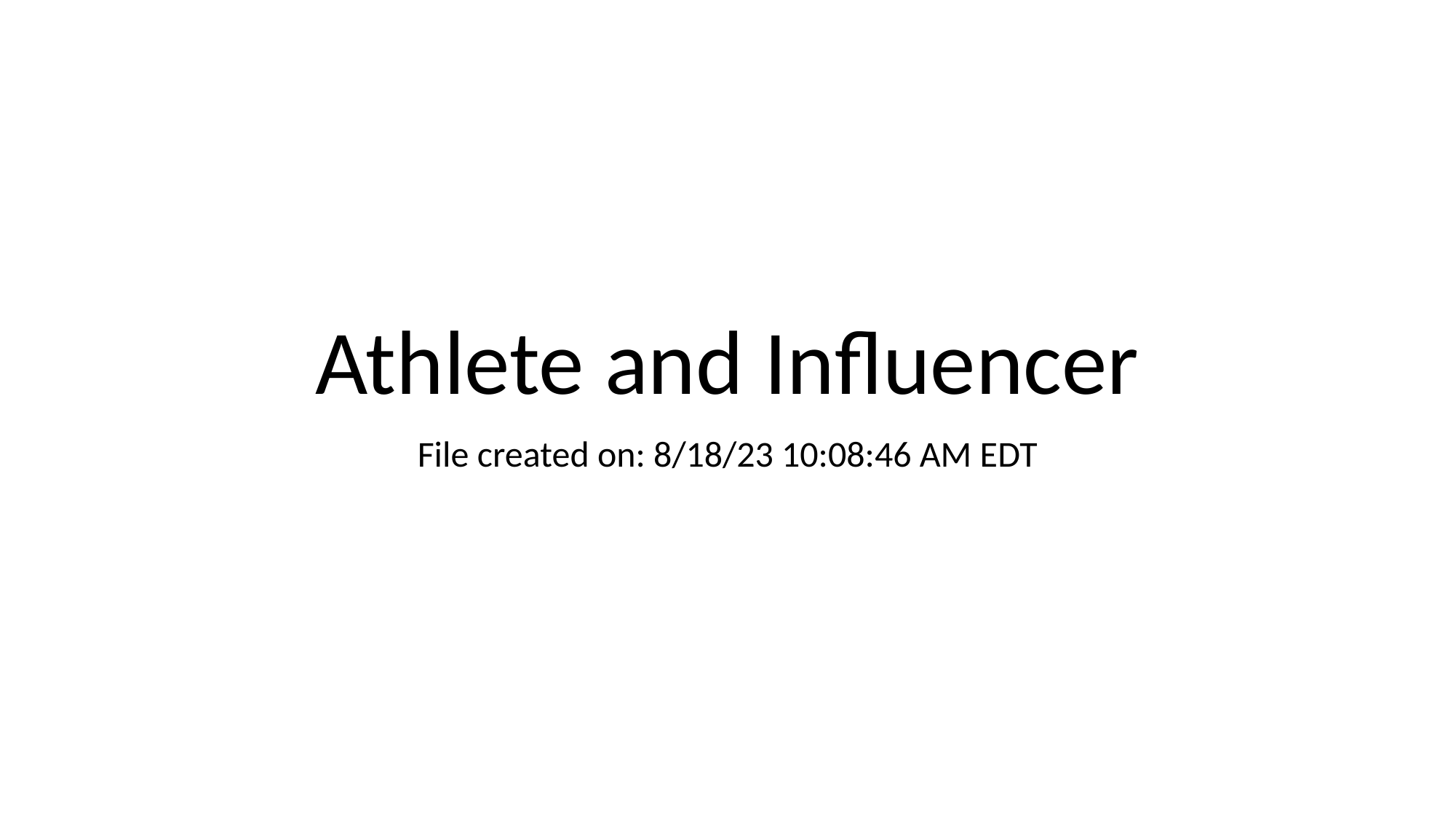

# Athlete and Influencer
File created on: 8/18/23 10:08:46 AM EDT